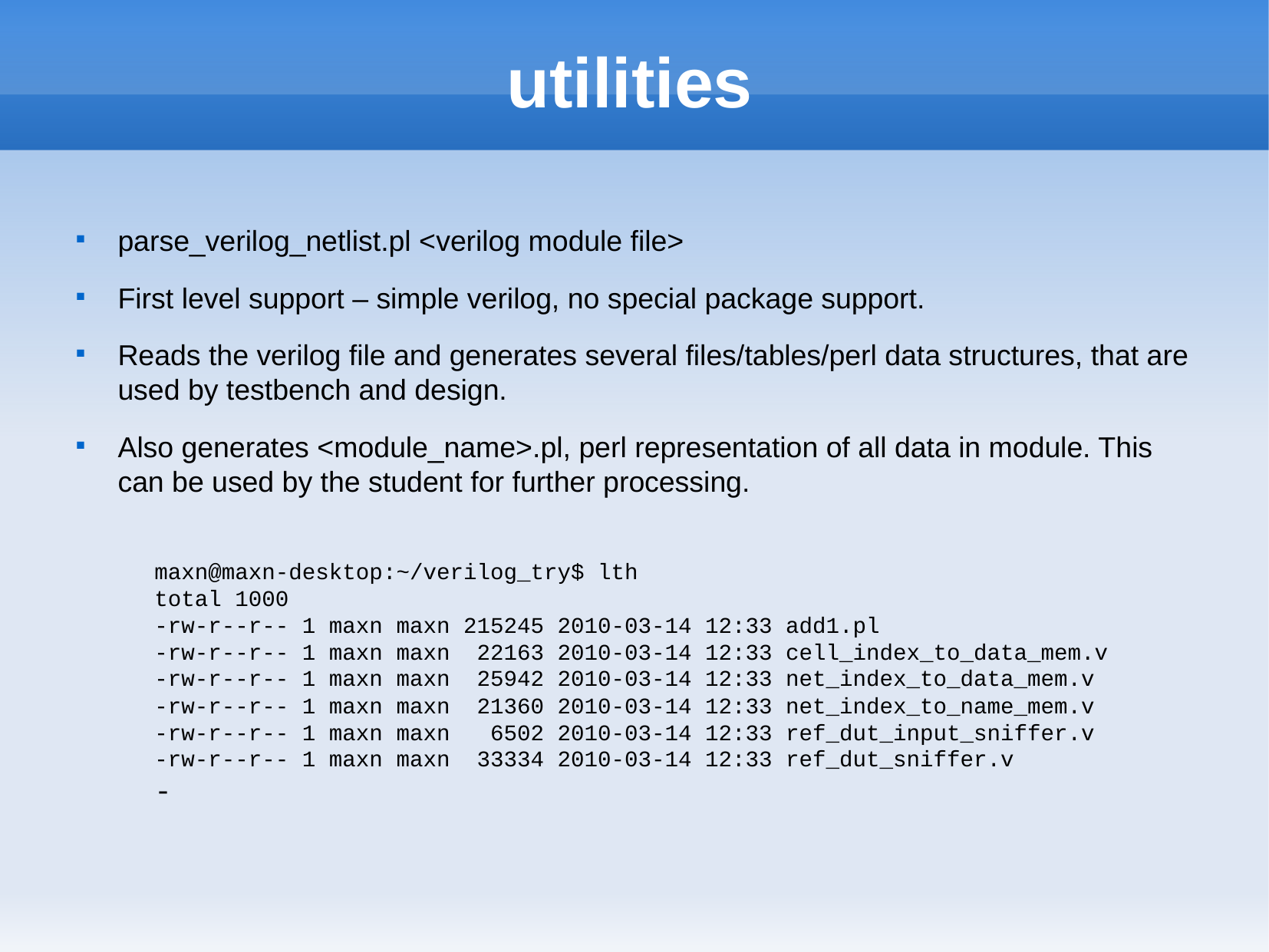

utilities
parse_verilog_netlist.pl <verilog module file>
First level support – simple verilog, no special package support.
Reads the verilog file and generates several files/tables/perl data structures, that are used by testbench and design.
Also generates <module_name>.pl, perl representation of all data in module. This can be used by the student for further processing.
maxn@maxn-desktop:~/verilog_try$ lth
total 1000
-rw-r--r-- 1 maxn maxn 215245 2010-03-14 12:33 add1.pl
-rw-r--r-- 1 maxn maxn  22163 2010-03-14 12:33 cell_index_to_data_mem.v
-rw-r--r-- 1 maxn maxn  25942 2010-03-14 12:33 net_index_to_data_mem.v
-rw-r--r-- 1 maxn maxn  21360 2010-03-14 12:33 net_index_to_name_mem.v
-rw-r--r-- 1 maxn maxn   6502 2010-03-14 12:33 ref_dut_input_sniffer.v
-rw-r--r-- 1 maxn maxn  33334 2010-03-14 12:33 ref_dut_sniffer.v
-